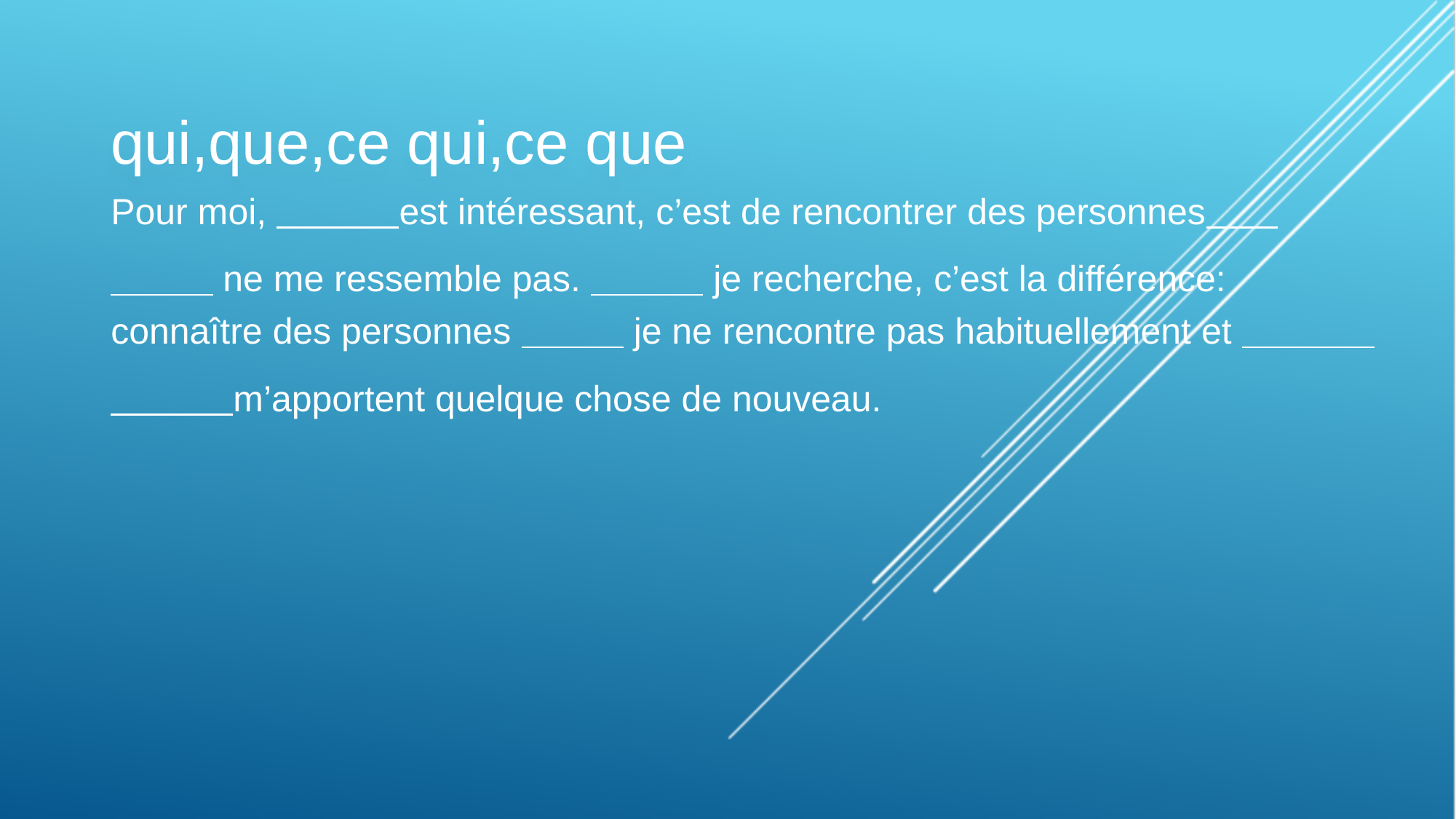

# qui,que,ce qui,ce que
Pour moi,             est intéressant, c’est de rencontrer des personnes
           ne me ressemble pas.             je recherche, c’est la différence: connaître des personnes            je ne rencontre pas habituellement et
            m’apportent quelque chose de nouveau.